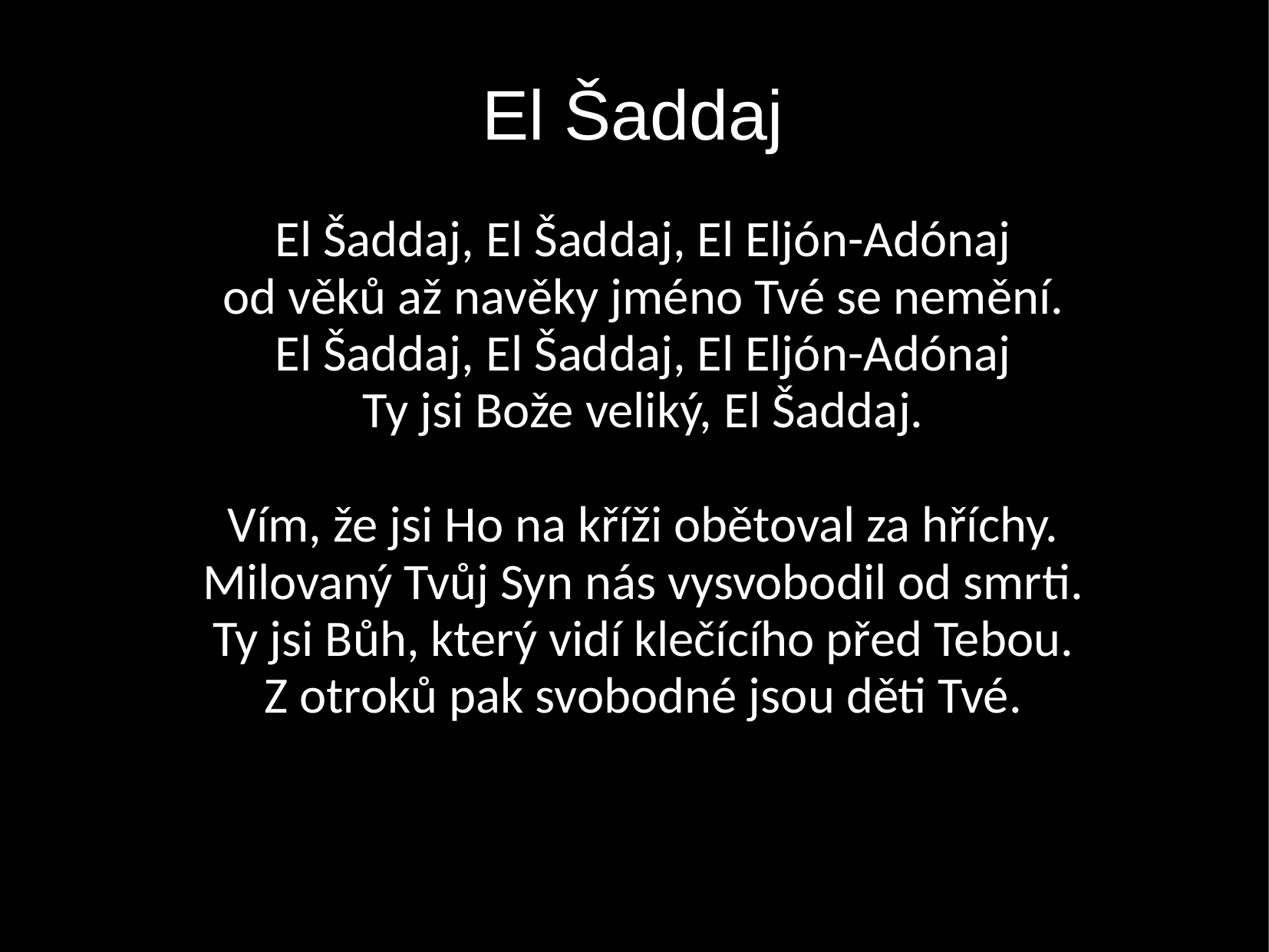

El Šaddaj
El Šaddaj, El Šaddaj, El Eljón-Adónaj
od věků až navěky jméno Tvé se nemění.
El Šaddaj, El Šaddaj, El Eljón-Adónaj
Ty jsi Bože veliký, El Šaddaj.

Vím, že jsi Ho na kříži obětoval za hříchy.
Milovaný Tvůj Syn nás vysvobodil od smrti.
Ty jsi Bůh, který vidí klečícího před Tebou.
Z otroků pak svobodné jsou děti Tvé.